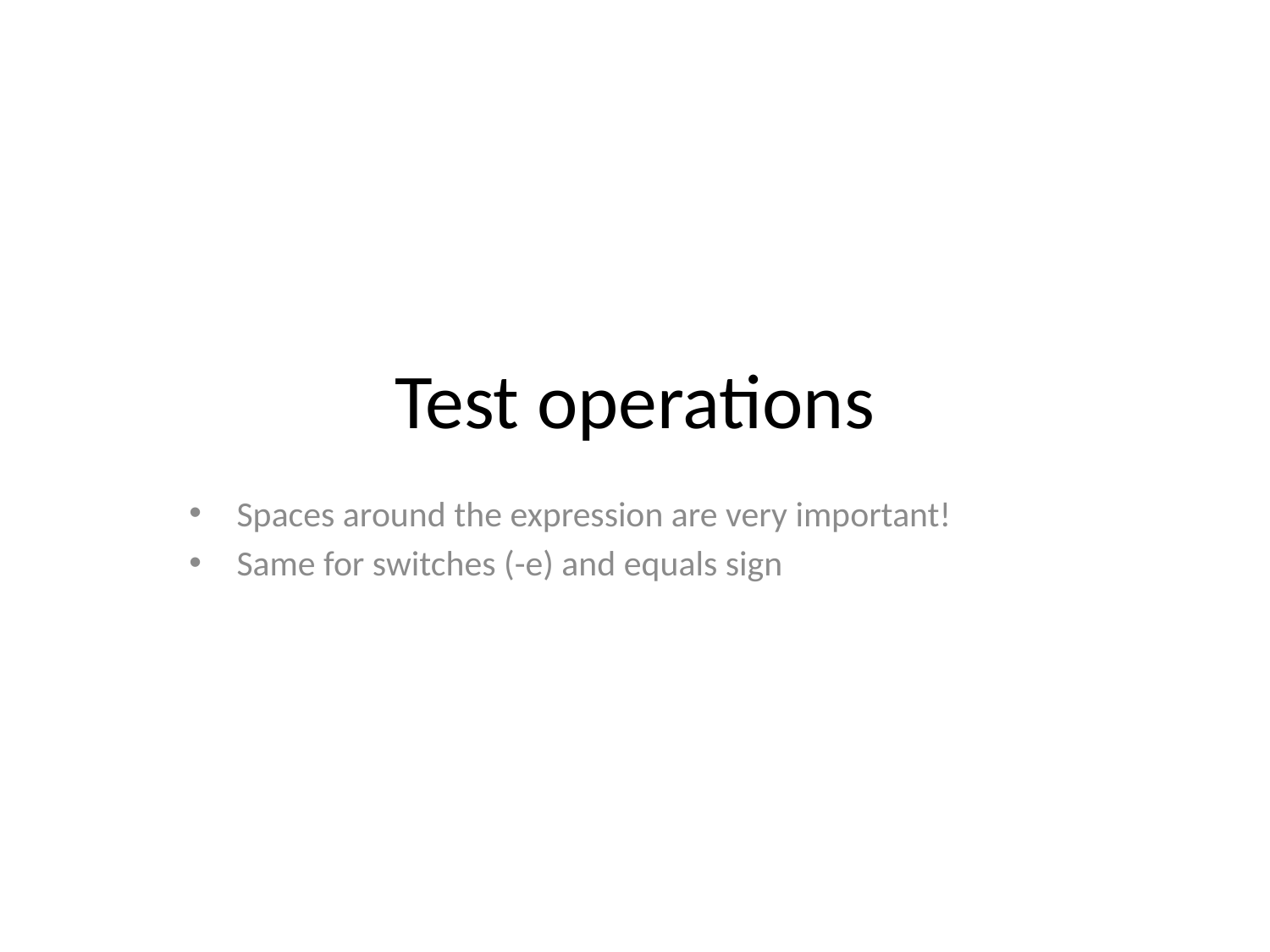

# Test operations
Spaces around the expression are very important!
Same for switches (-e) and equals sign